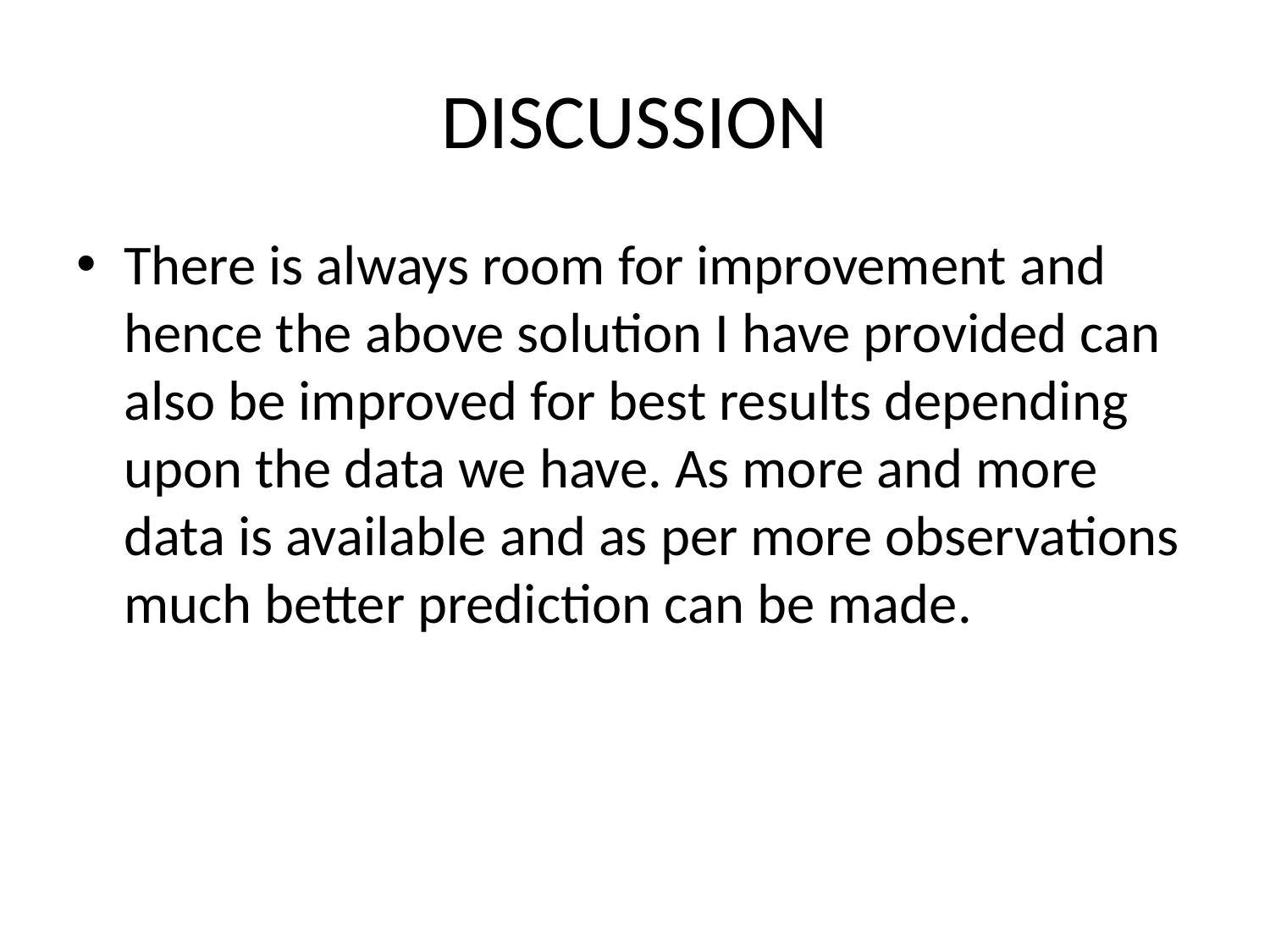

# DISCUSSION
There is always room for improvement and hence the above solution I have provided can also be improved for best results depending upon the data we have. As more and more data is available and as per more observations much better prediction can be made.